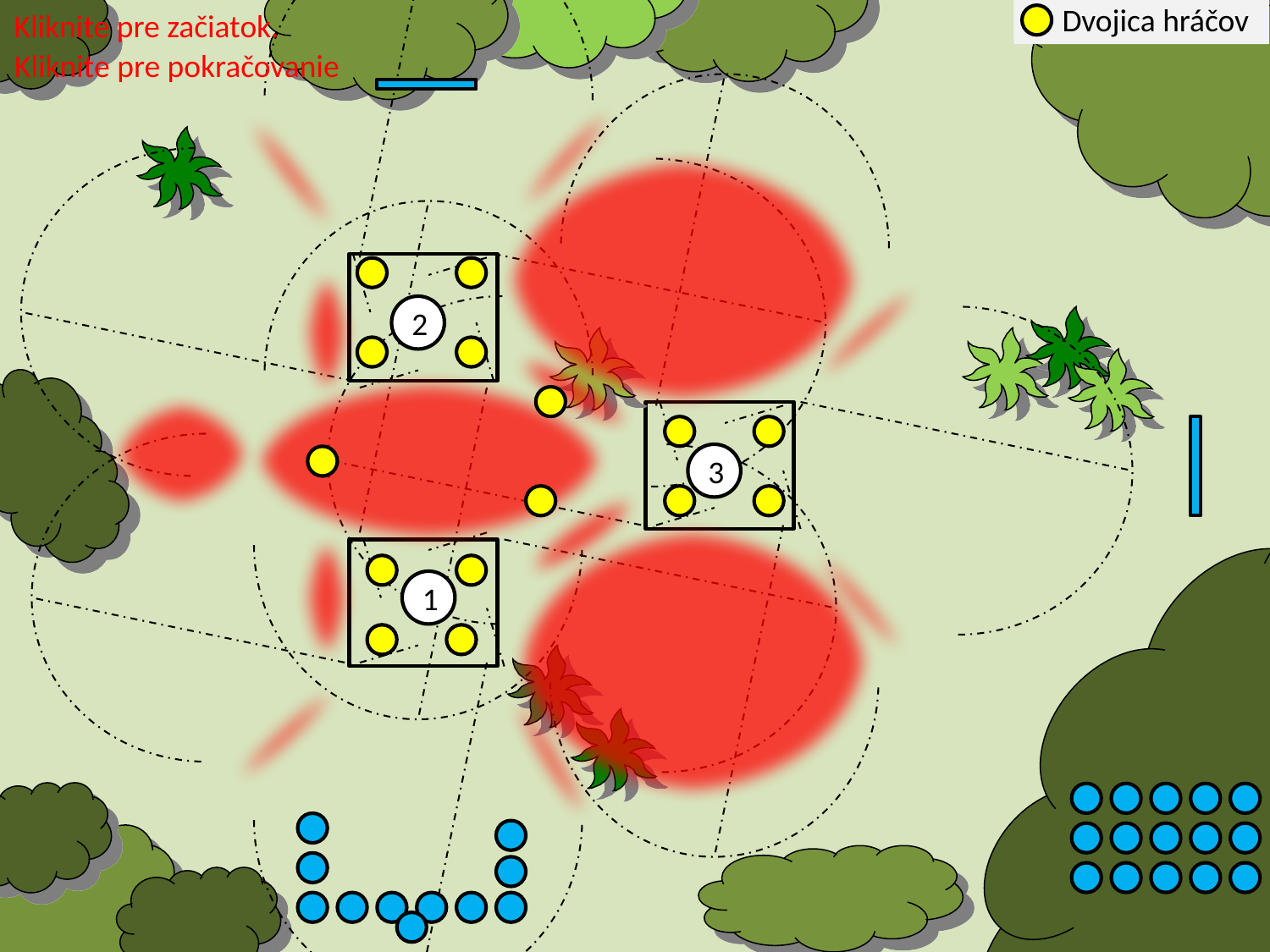

Kliknite pre začiatok.

     Dvojica hráčov

Kliknite pre pokračovanie

2

3

1